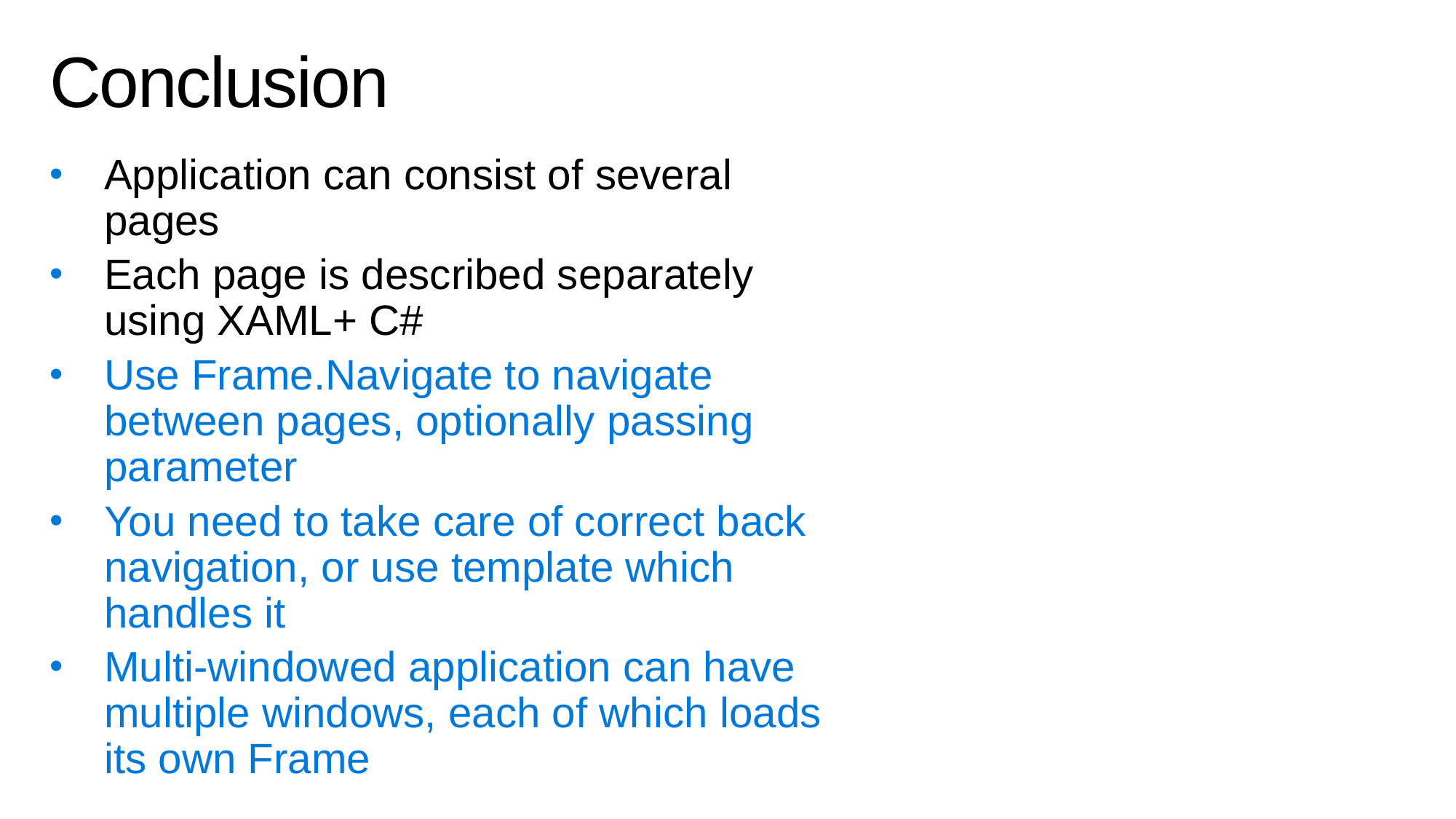

# Conclusion
Application can consist of several pages
Each page is described separately using XAML+ C#
Use Frame.Navigate to navigate between pages, optionally passing parameter
You need to take care of correct back navigation, or use template which handles it
Multi-windowed application can have multiple windows, each of which loads its own Frame